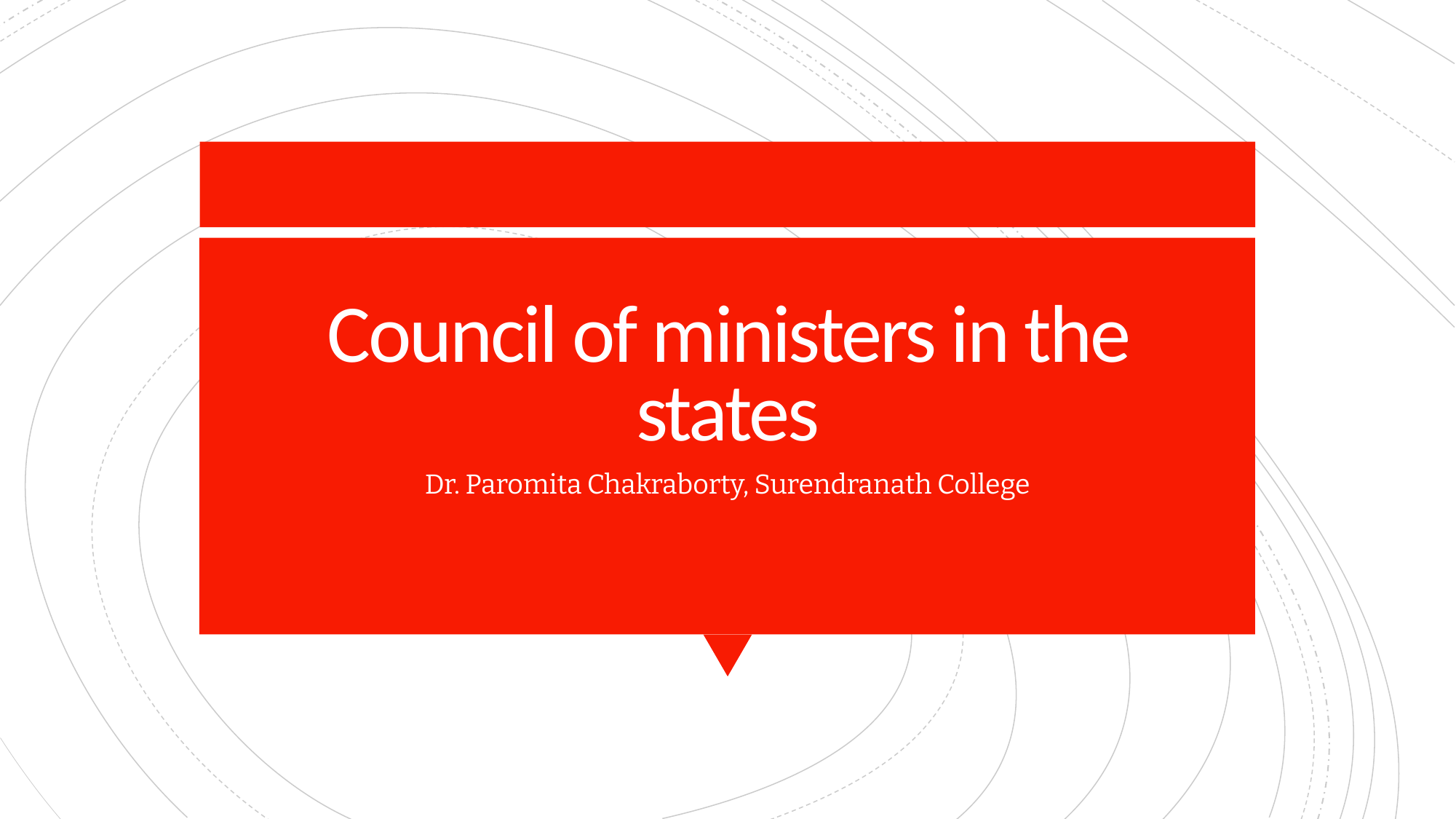

# Council of ministers in the states
Dr. Paromita Chakraborty, Surendranath College